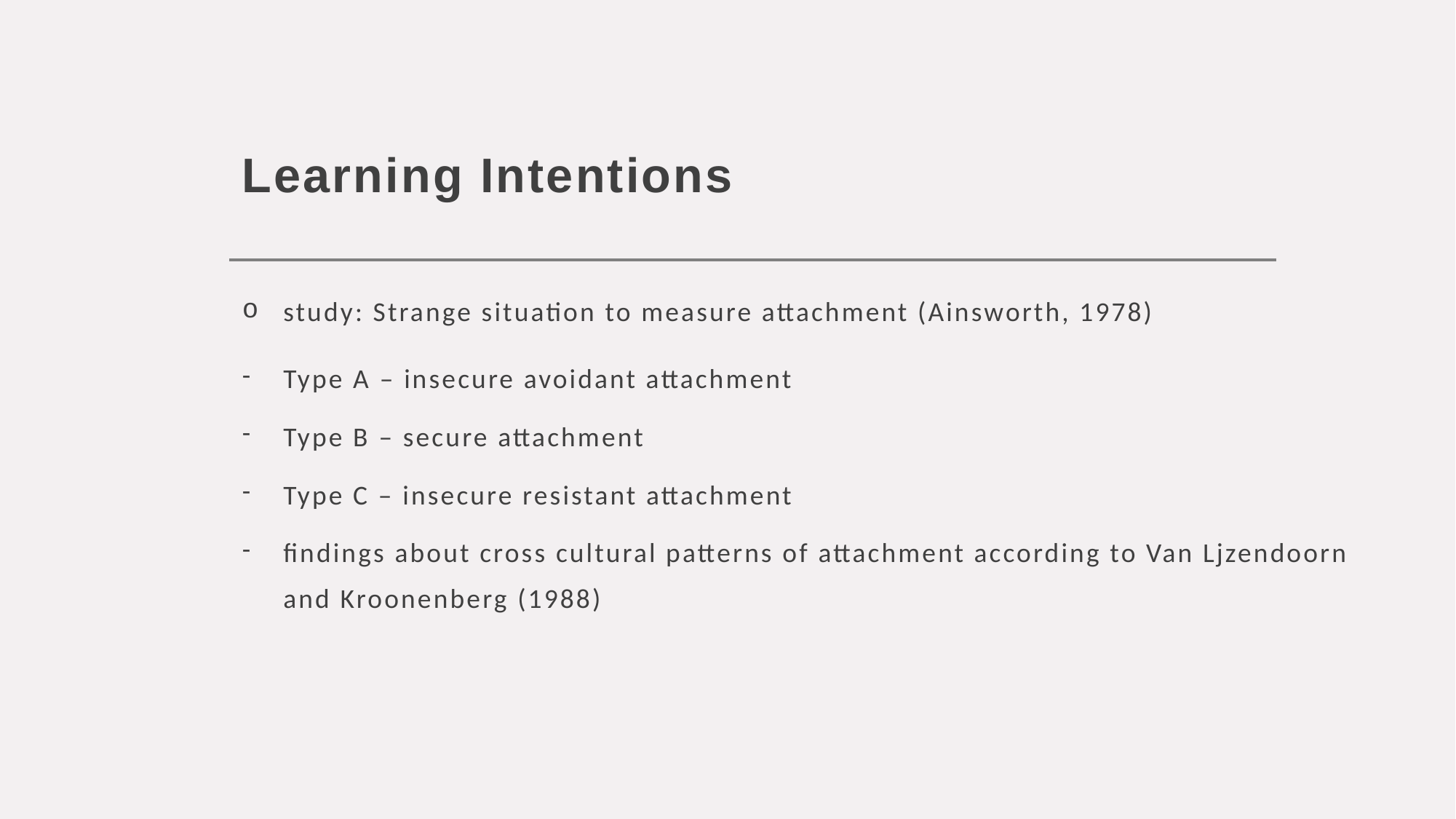

# Learning Intentions
study: Strange situation to measure attachment (Ainsworth, 1978)
Type A – insecure avoidant attachment
Type B – secure attachment
Type C – insecure resistant attachment
findings about cross cultural patterns of attachment according to Van Ljzendoorn and Kroonenberg (1988)